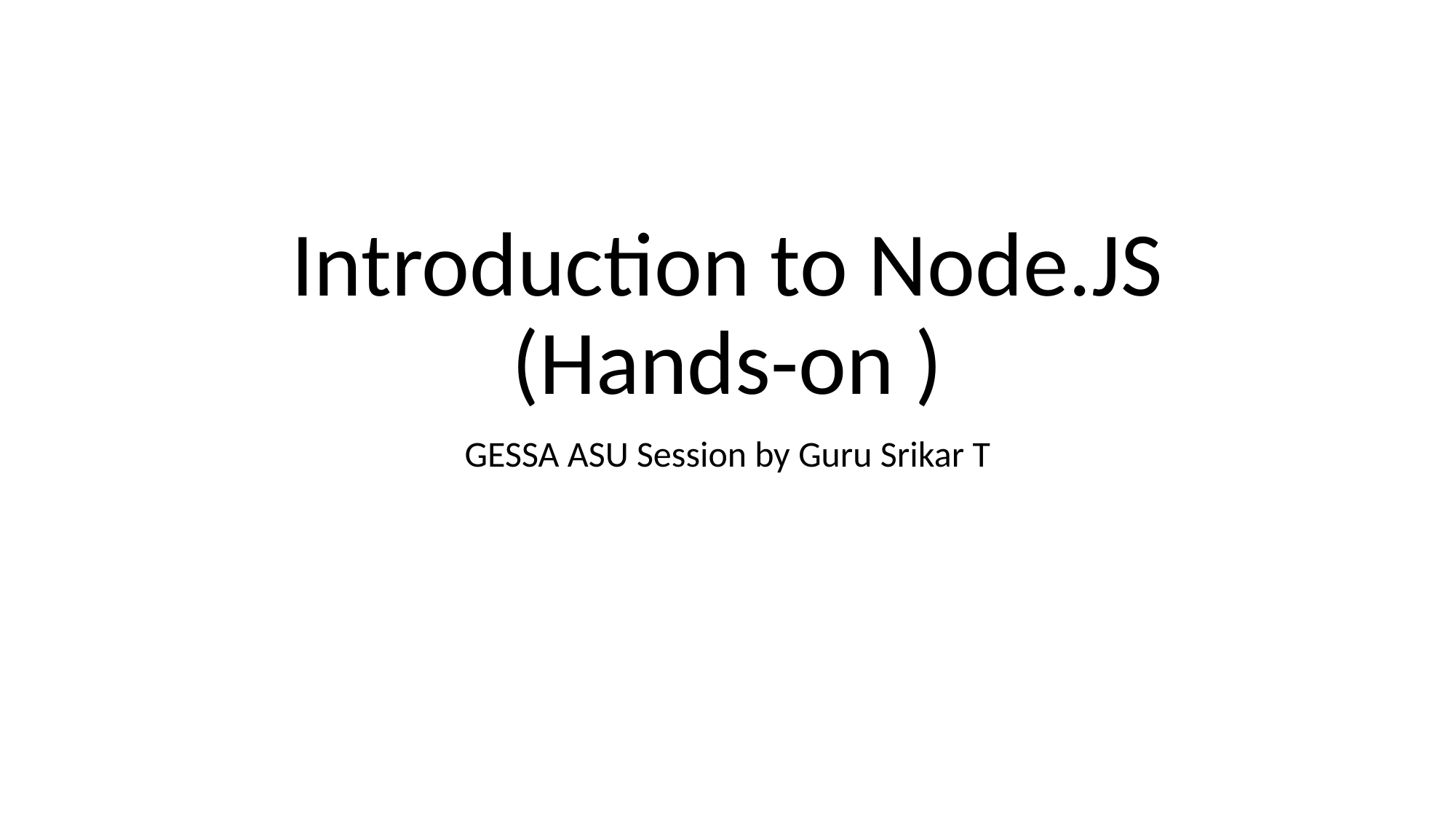

# Introduction to Node.JS (Hands-on )
GESSA ASU Session by Guru Srikar T